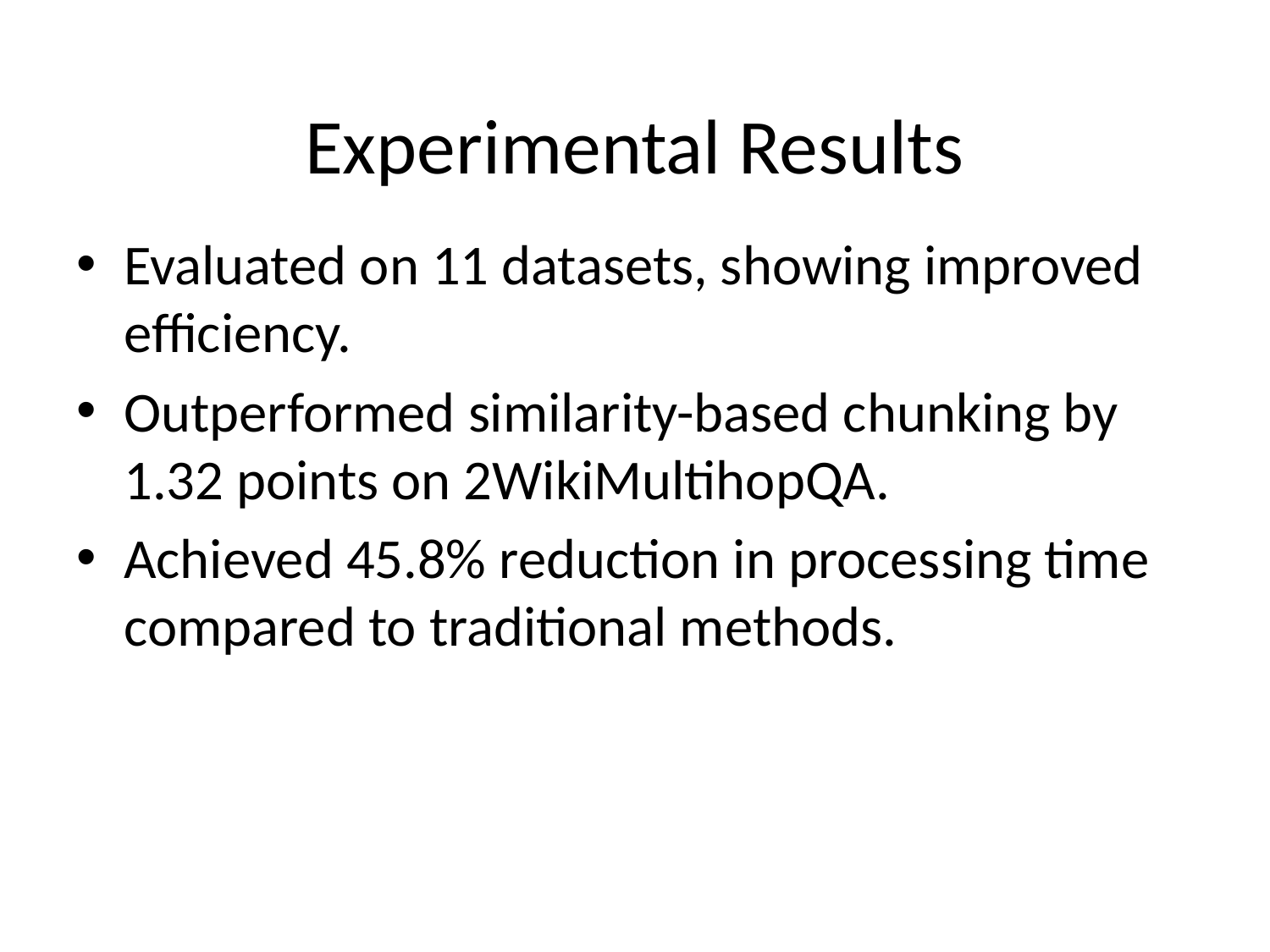

# Experimental Results
Evaluated on 11 datasets, showing improved efficiency.
Outperformed similarity-based chunking by 1.32 points on 2WikiMultihopQA.
Achieved 45.8% reduction in processing time compared to traditional methods.